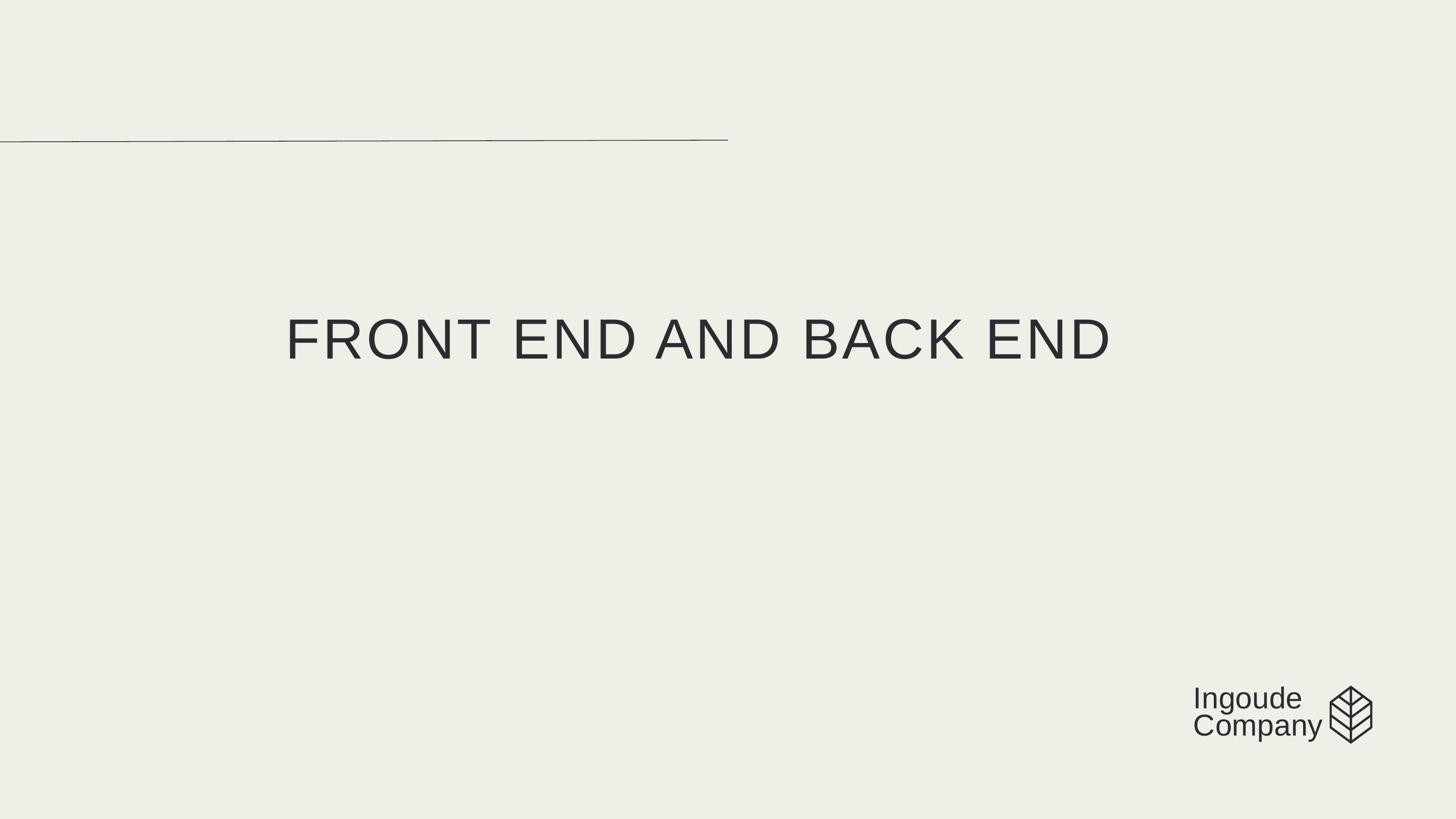

FRONT END AND BACK END

Ingoude Company